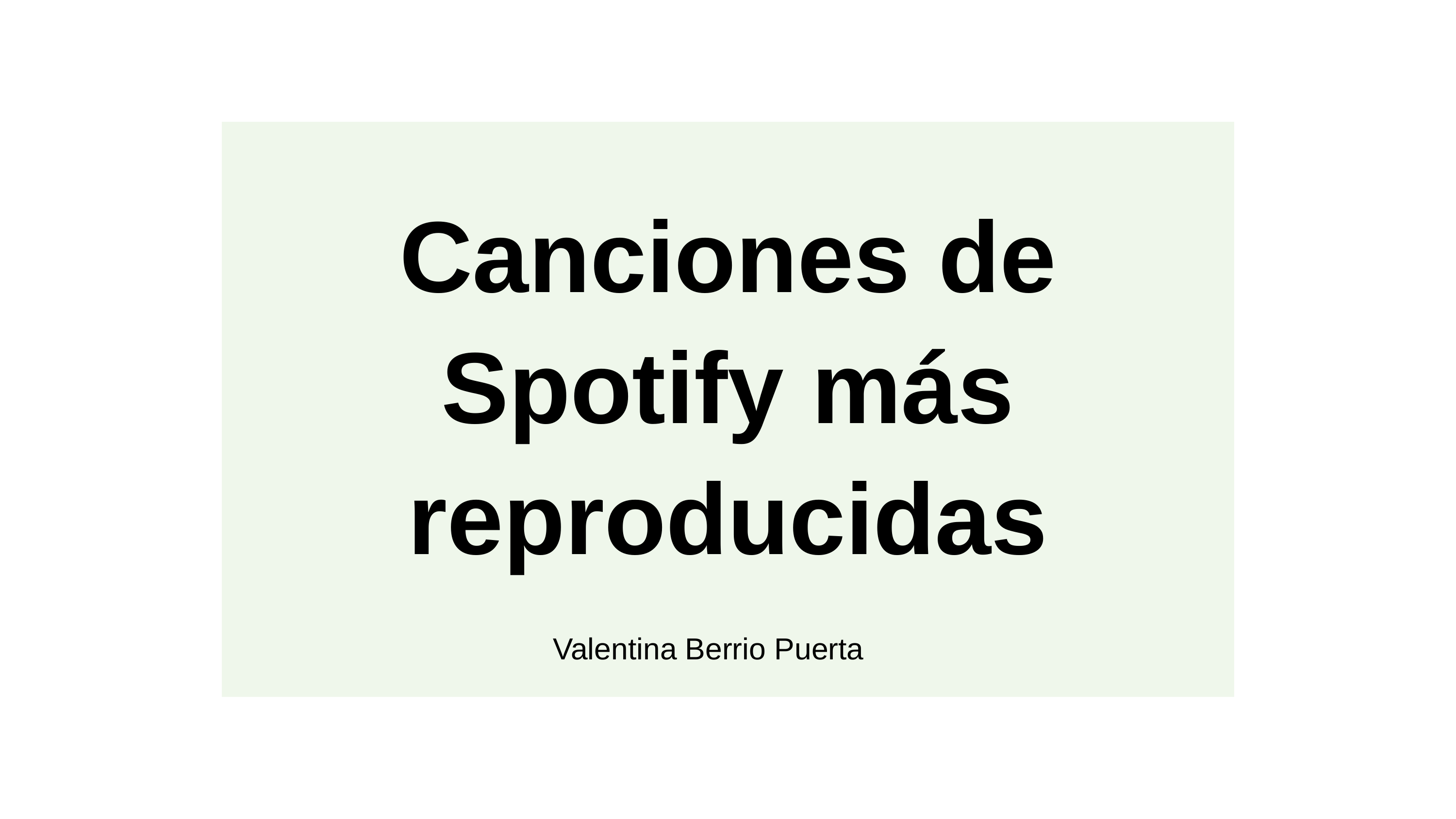

Canciones de Spotify más reproducidas
Valentina Berrio Puerta